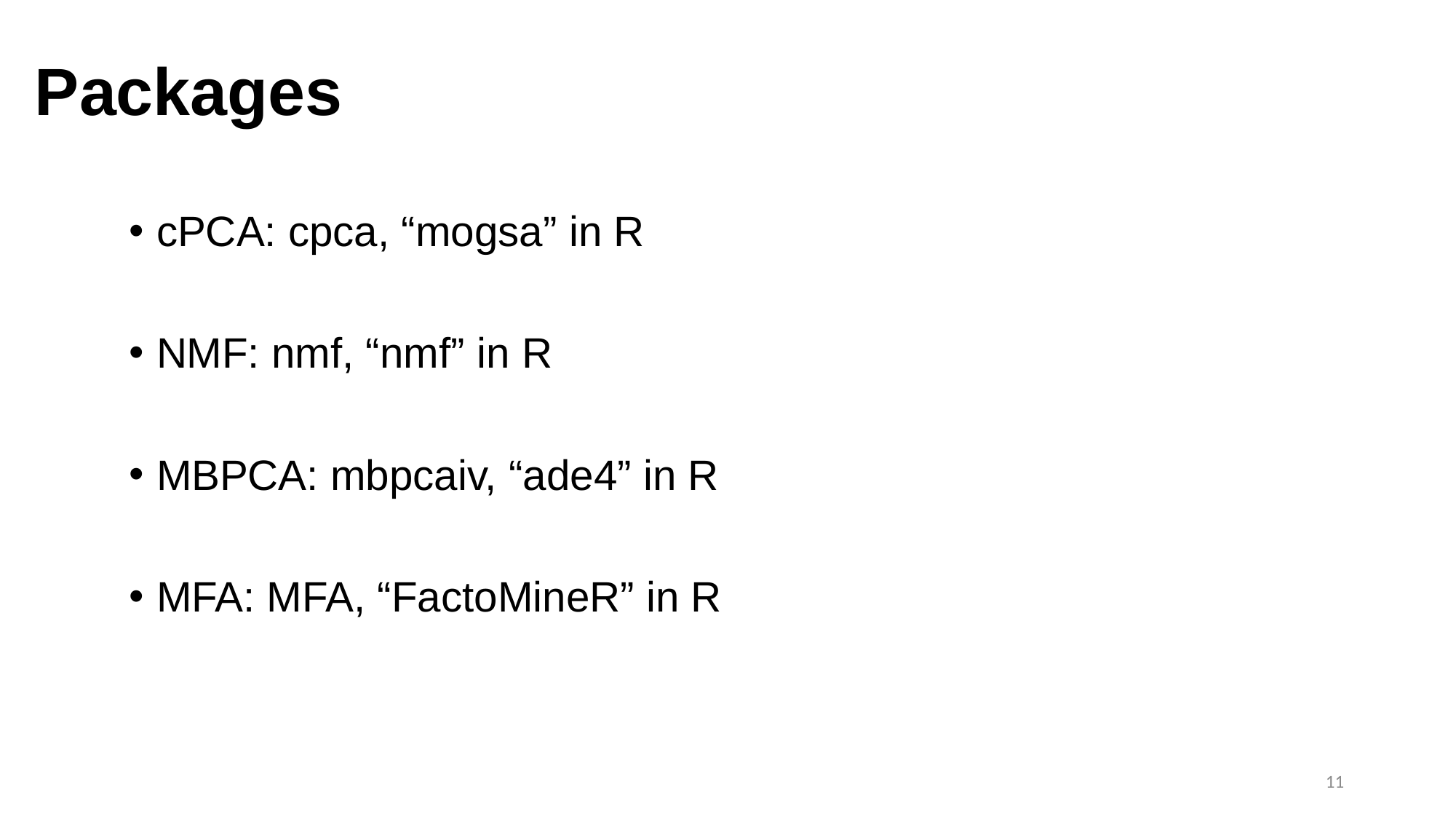

Packages
cPCA: cpca, “mogsa” in R

NMF: nmf, “nmf” in R

MBPCA: mbpcaiv, “ade4” in R

MFA: MFA, “FactoMineR” in R

11